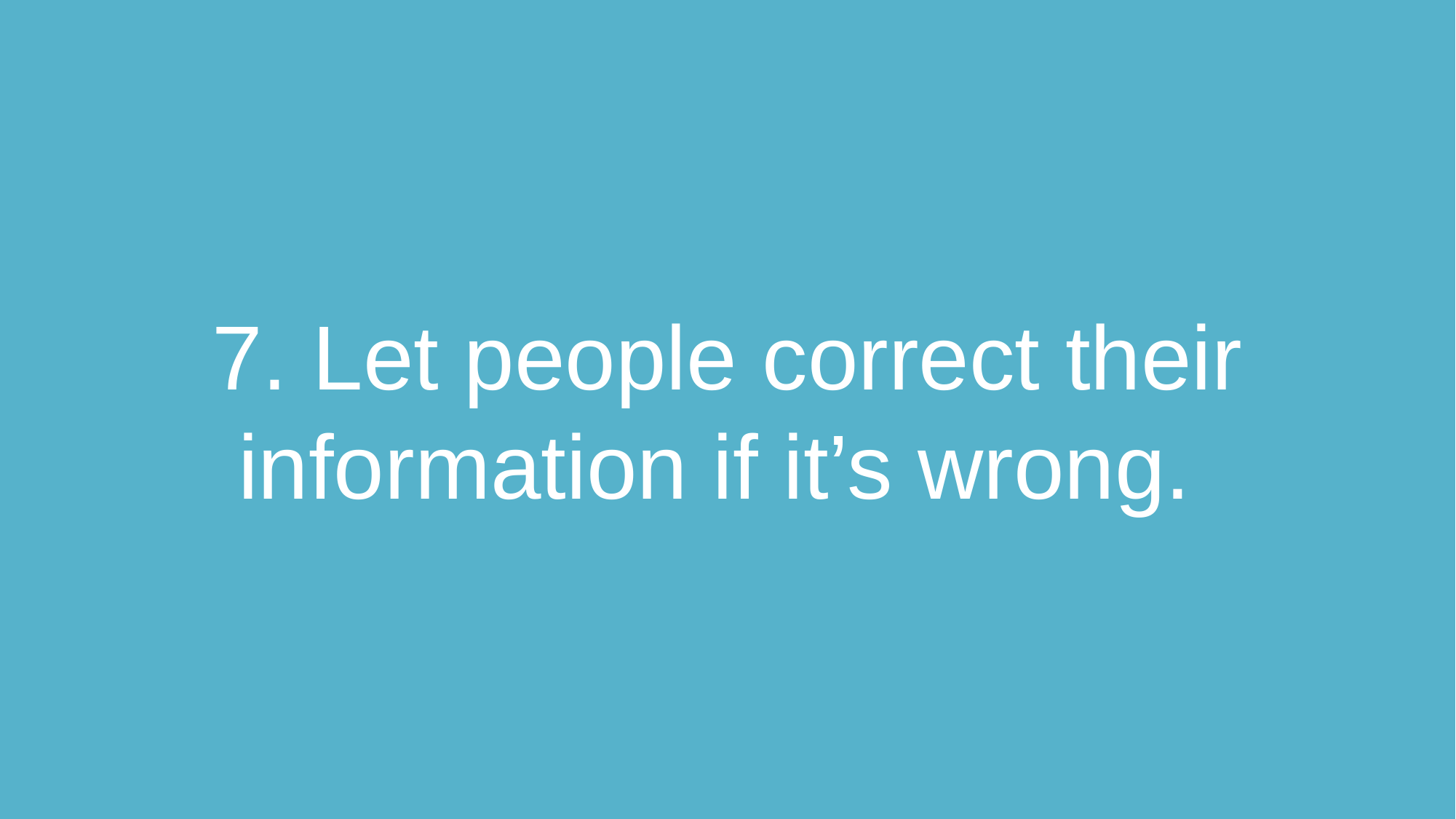

7. Let people correct their information if it’s wrong.